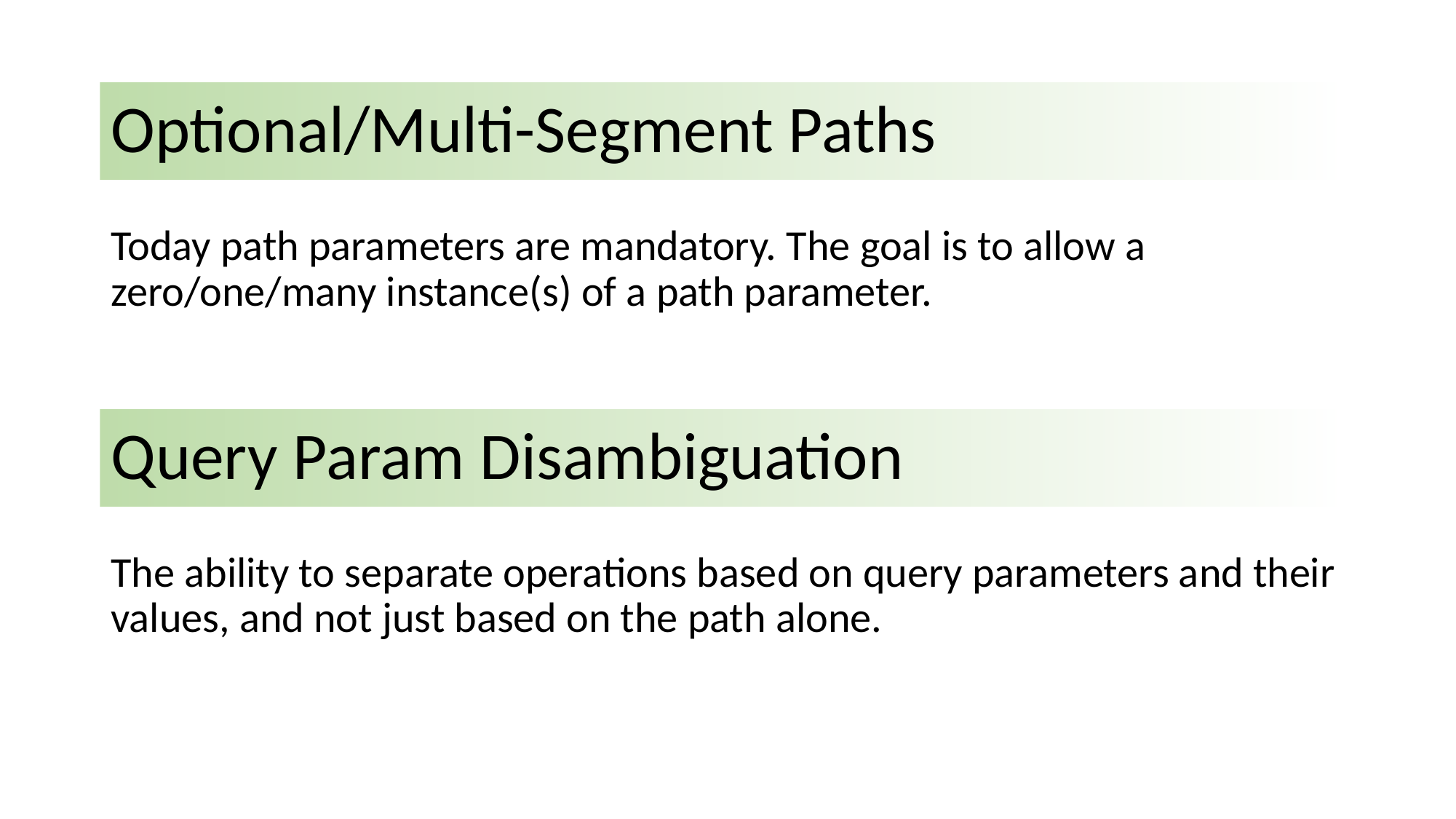

# Optional/Multi-Segment Paths
Today path parameters are mandatory. The goal is to allow a zero/one/many instance(s) of a path parameter.
Query Param Disambiguation
The ability to separate operations based on query parameters and their values, and not just based on the path alone.